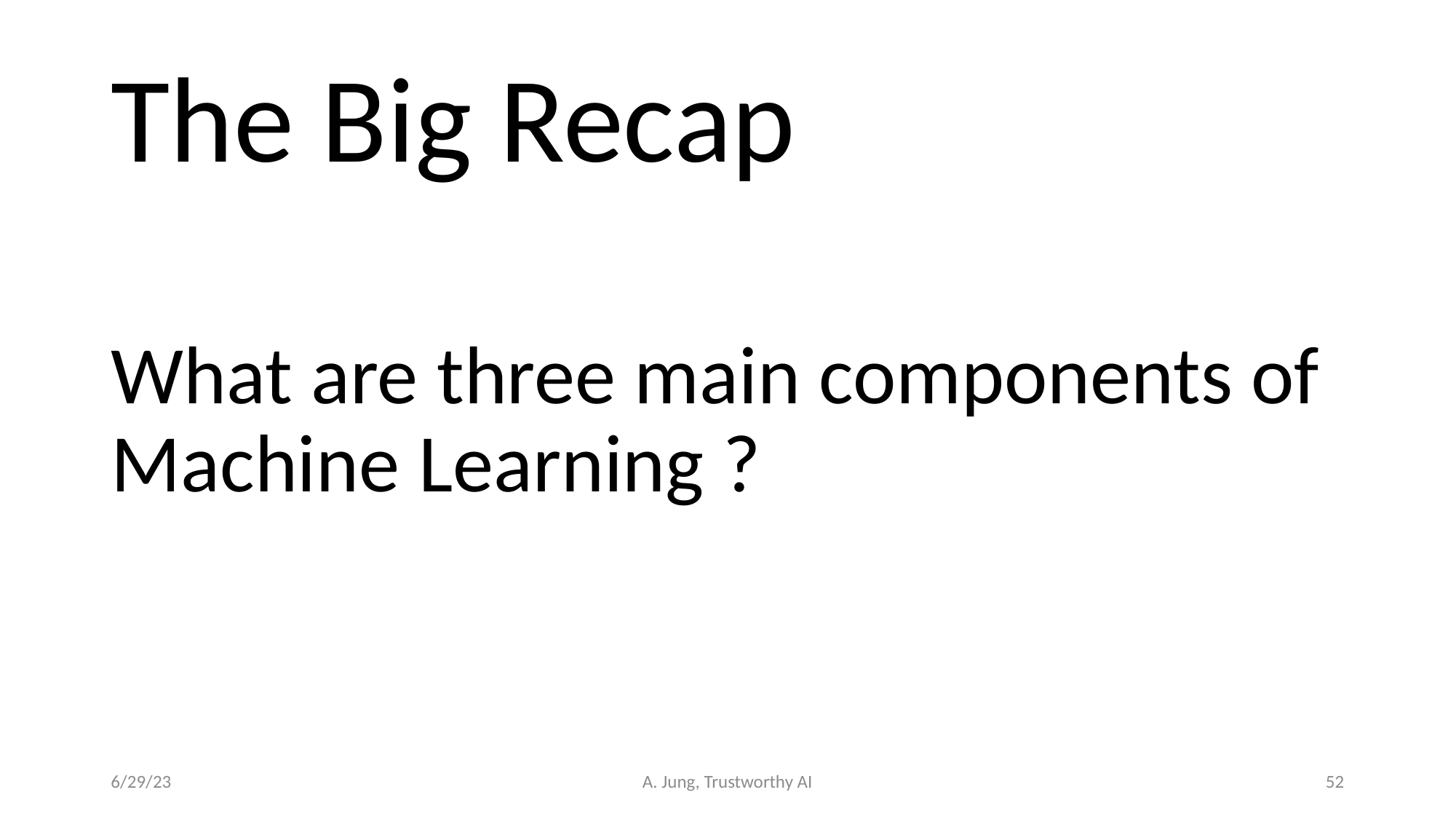

# The Big Recap
What are three main components of Machine Learning ?
6/29/23
A. Jung, Trustworthy AI
52